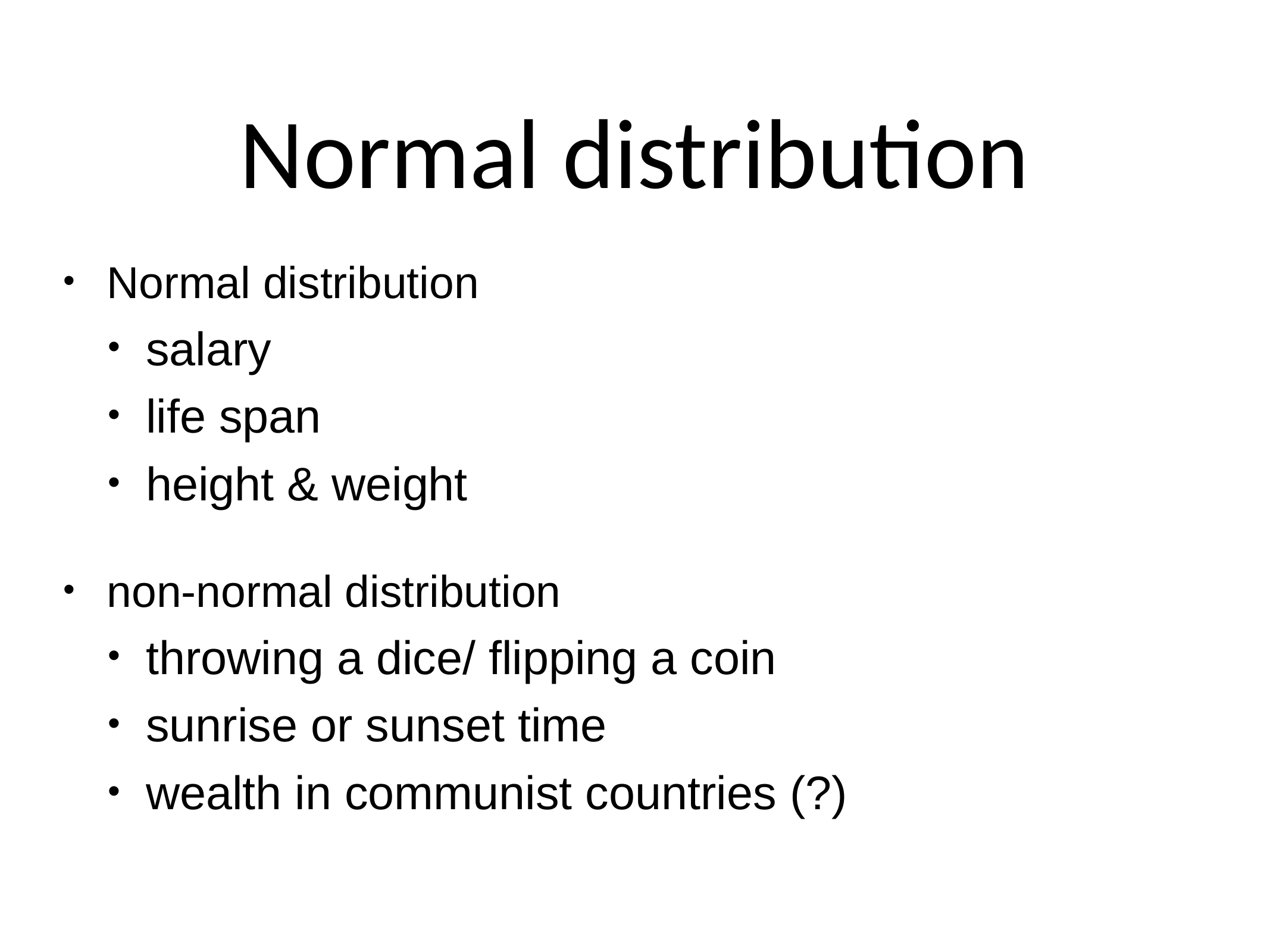

# Normal distribution
Normal distribution
salary
life span
height & weight
non-normal distribution
throwing a dice/ flipping a coin
sunrise or sunset time
wealth in communist countries (?)